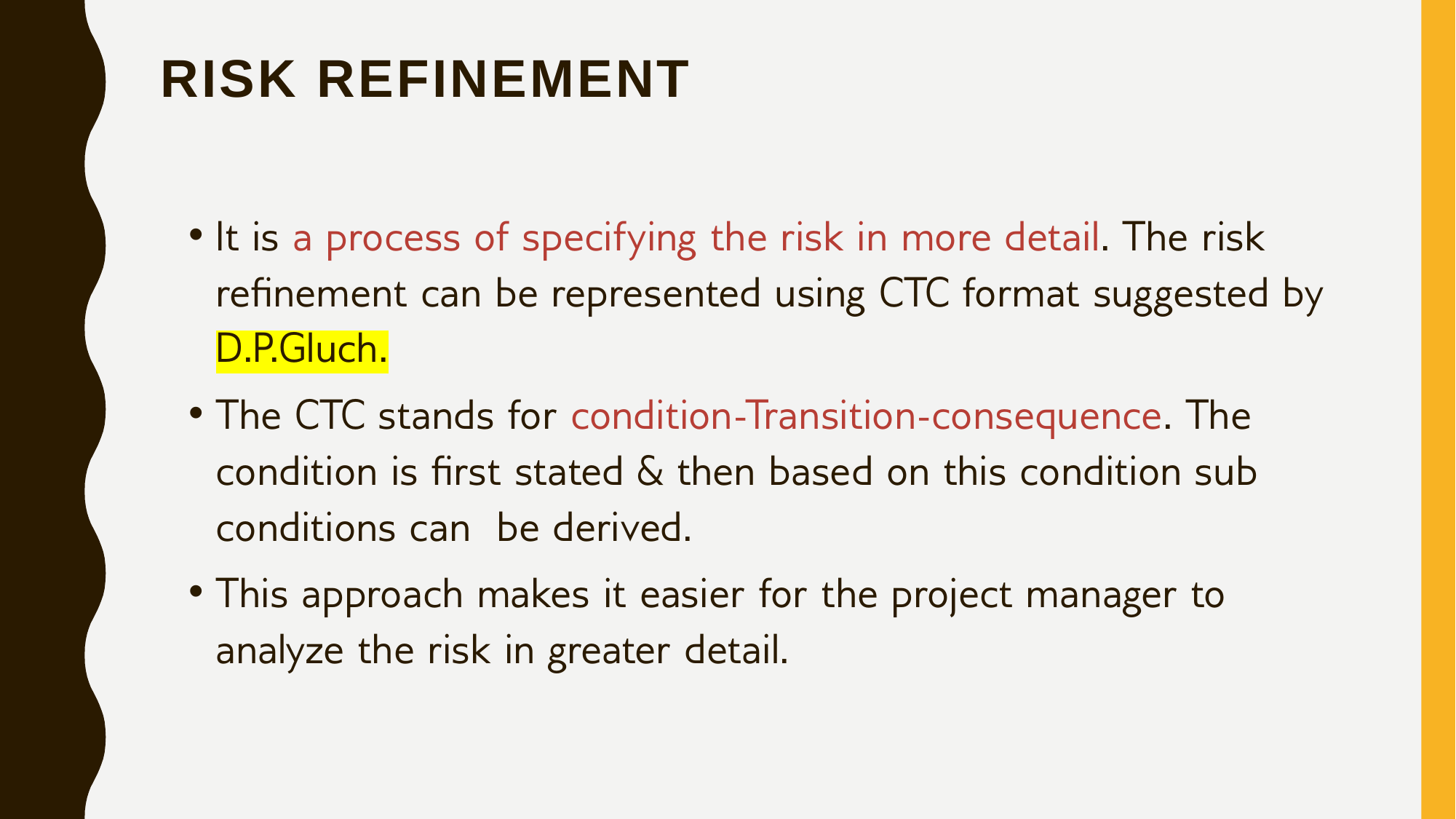

# RISK REFINEMENT
It is a process of specifying the risk in more detail. The risk refinement can be represented using CTC format suggested by D.P.Gluch.
The CTC stands for condition-Transition-consequence. The condition is first stated & then based on this condition sub conditions can  be derived.
This approach makes it easier for the project manager to analyze the risk in greater detail.